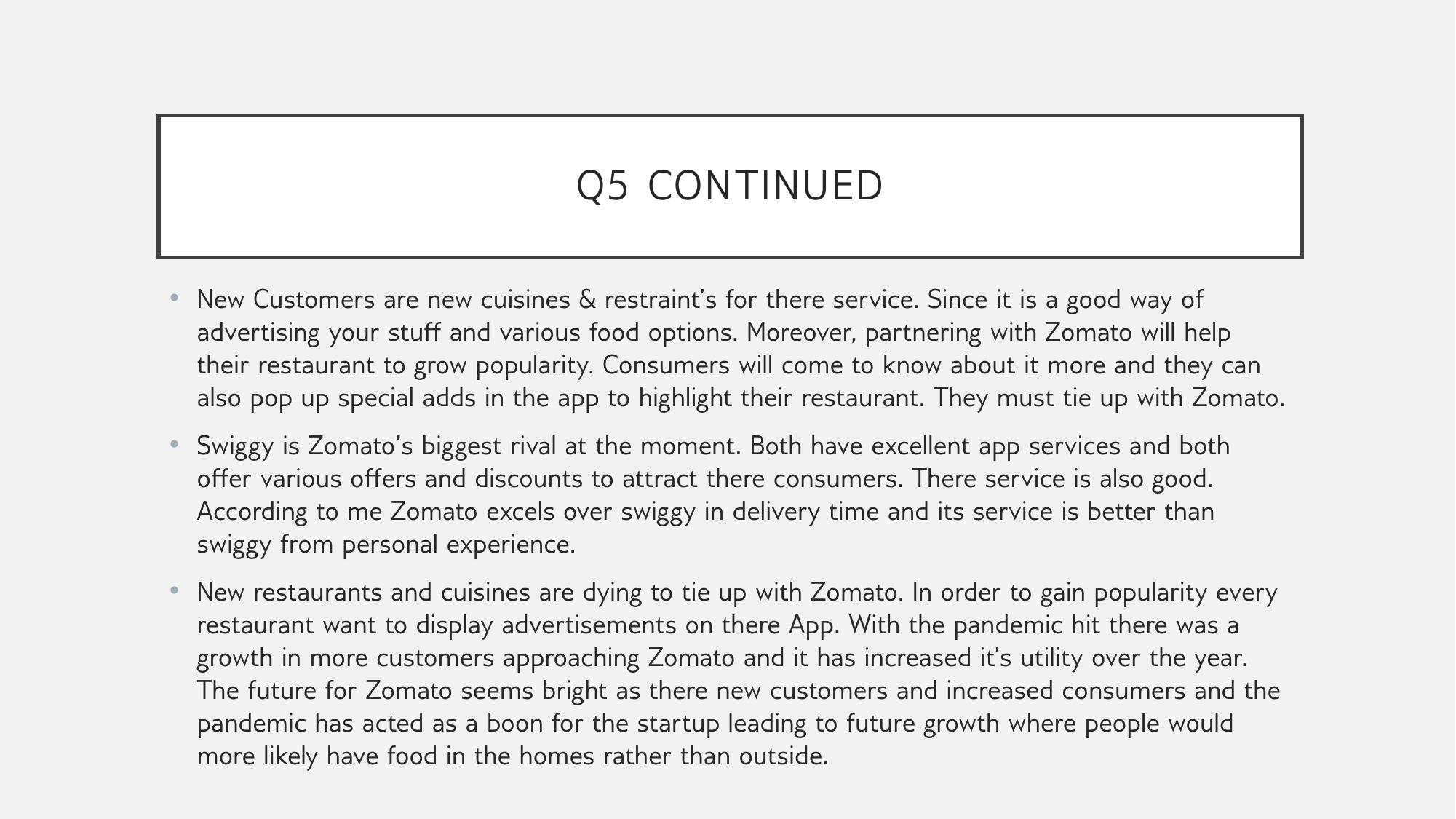

# Q5 Continued
New Customers are new cuisines & restraint’s for there service. Since it is a good way of advertising your stuff and various food options. Moreover, partnering with Zomato will help their restaurant to grow popularity. Consumers will come to know about it more and they can also pop up special adds in the app to highlight their restaurant. They must tie up with Zomato.
Swiggy is Zomato’s biggest rival at the moment. Both have excellent app services and both offer various offers and discounts to attract there consumers. There service is also good. According to me Zomato excels over swiggy in delivery time and its service is better than swiggy from personal experience.
New restaurants and cuisines are dying to tie up with Zomato. In order to gain popularity every restaurant want to display advertisements on there App. With the pandemic hit there was a growth in more customers approaching Zomato and it has increased it’s utility over the year. The future for Zomato seems bright as there new customers and increased consumers and the pandemic has acted as a boon for the startup leading to future growth where people would more likely have food in the homes rather than outside.